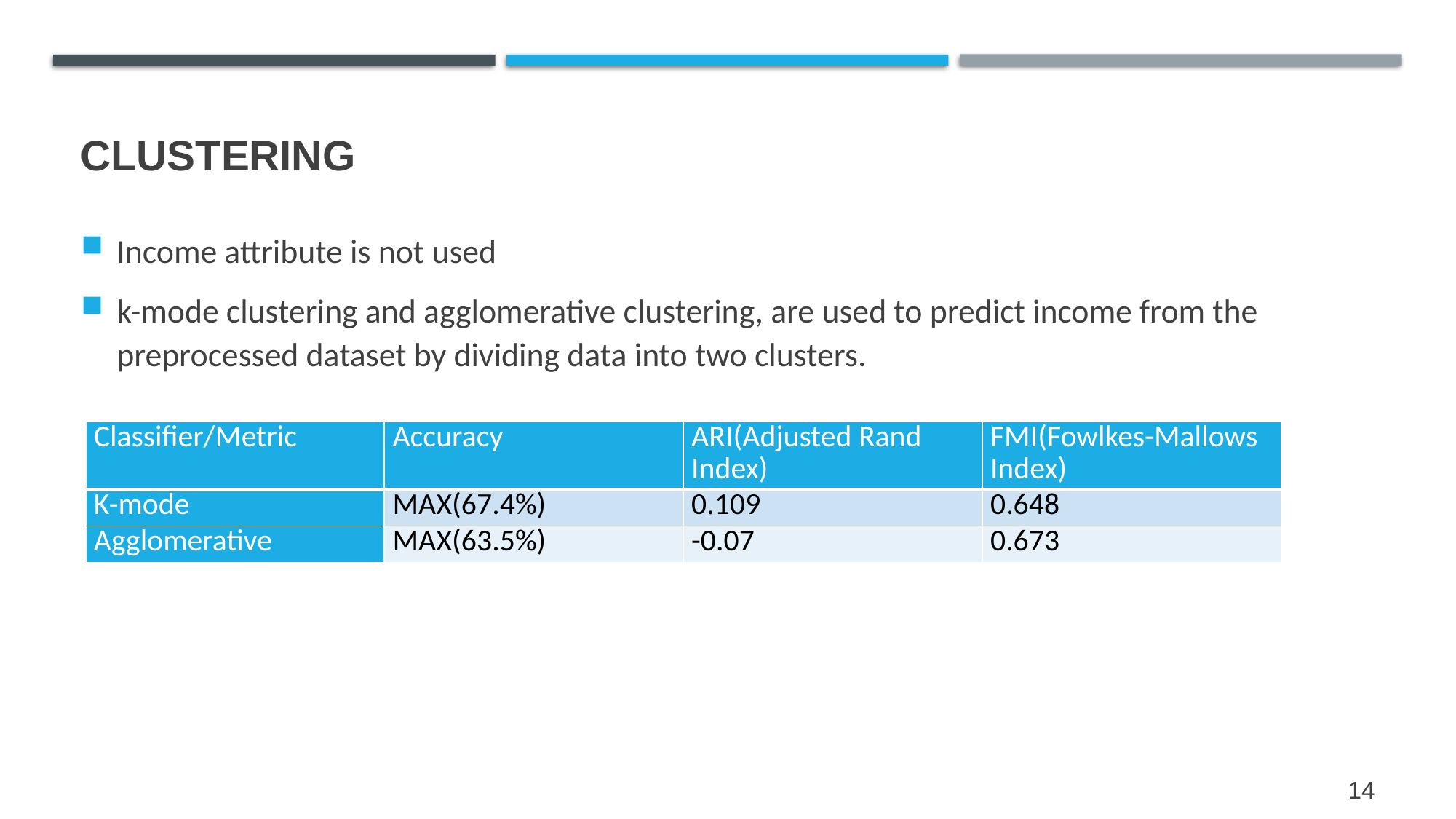

# clustering
Income attribute is not used
k-mode clustering and agglomerative clustering, are used to predict income from the preprocessed dataset by dividing data into two clusters.
| Classifier/Metric | Accuracy | ARI(Adjusted Rand Index) | FMI(Fowlkes-Mallows Index) |
| --- | --- | --- | --- |
| K-mode | MAX(67.4%) | 0.109 | 0.648 |
| Agglomerative | MAX(63.5%) | -0.07 | 0.673 |
14